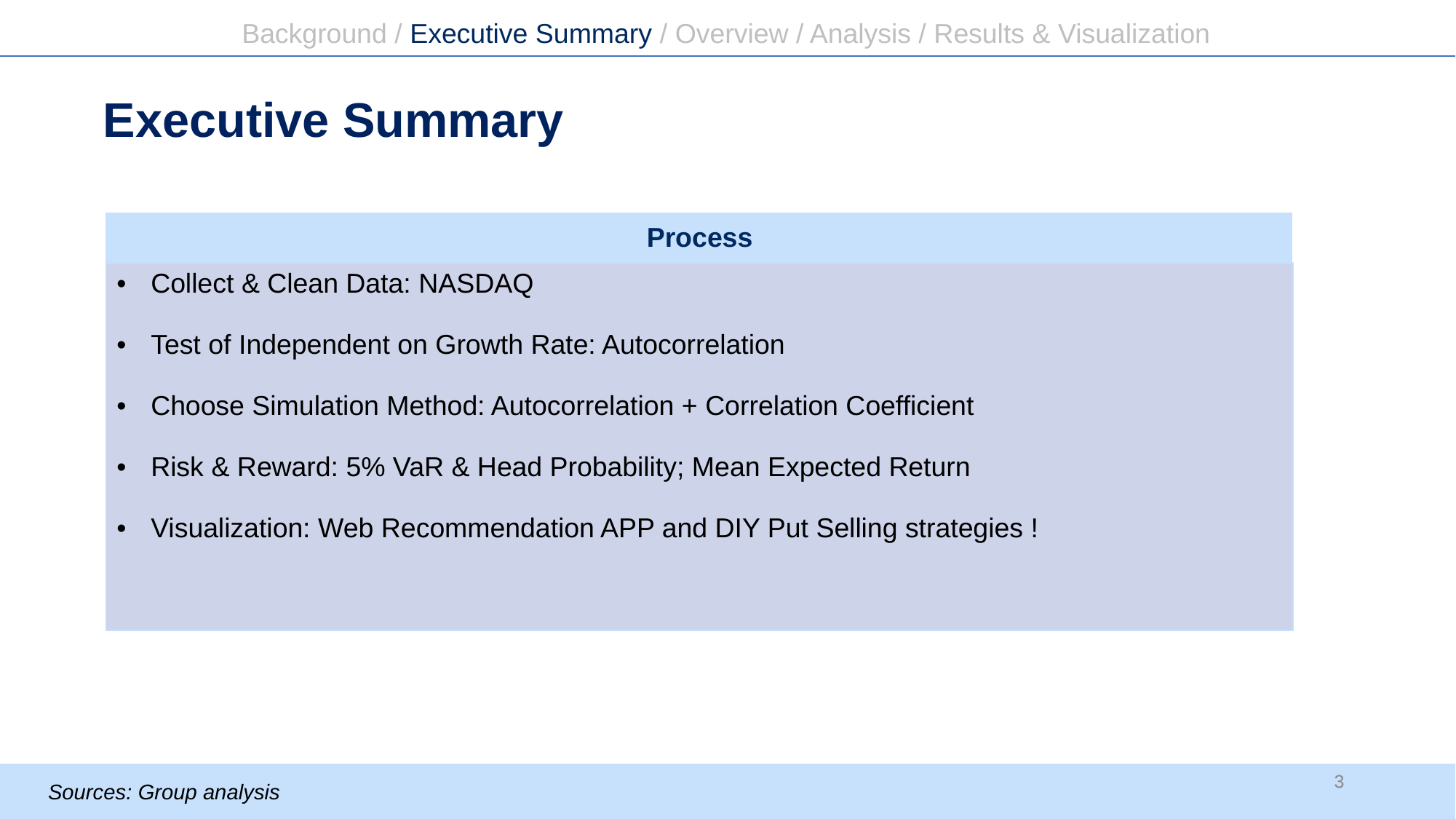

Background / Executive Summary / Overview / Analysis / Results & Visualization
Executive Summary
| Process |
| --- |
| Collect & Clean Data: NASDAQ Test of Independent on Growth Rate: Autocorrelation Choose Simulation Method: Autocorrelation + Correlation Coefficient Risk & Reward: 5% VaR & Head Probability; Mean Expected Return Visualization: Web Recommendation APP and DIY Put Selling strategies ! |
3

Sources: Group analysis